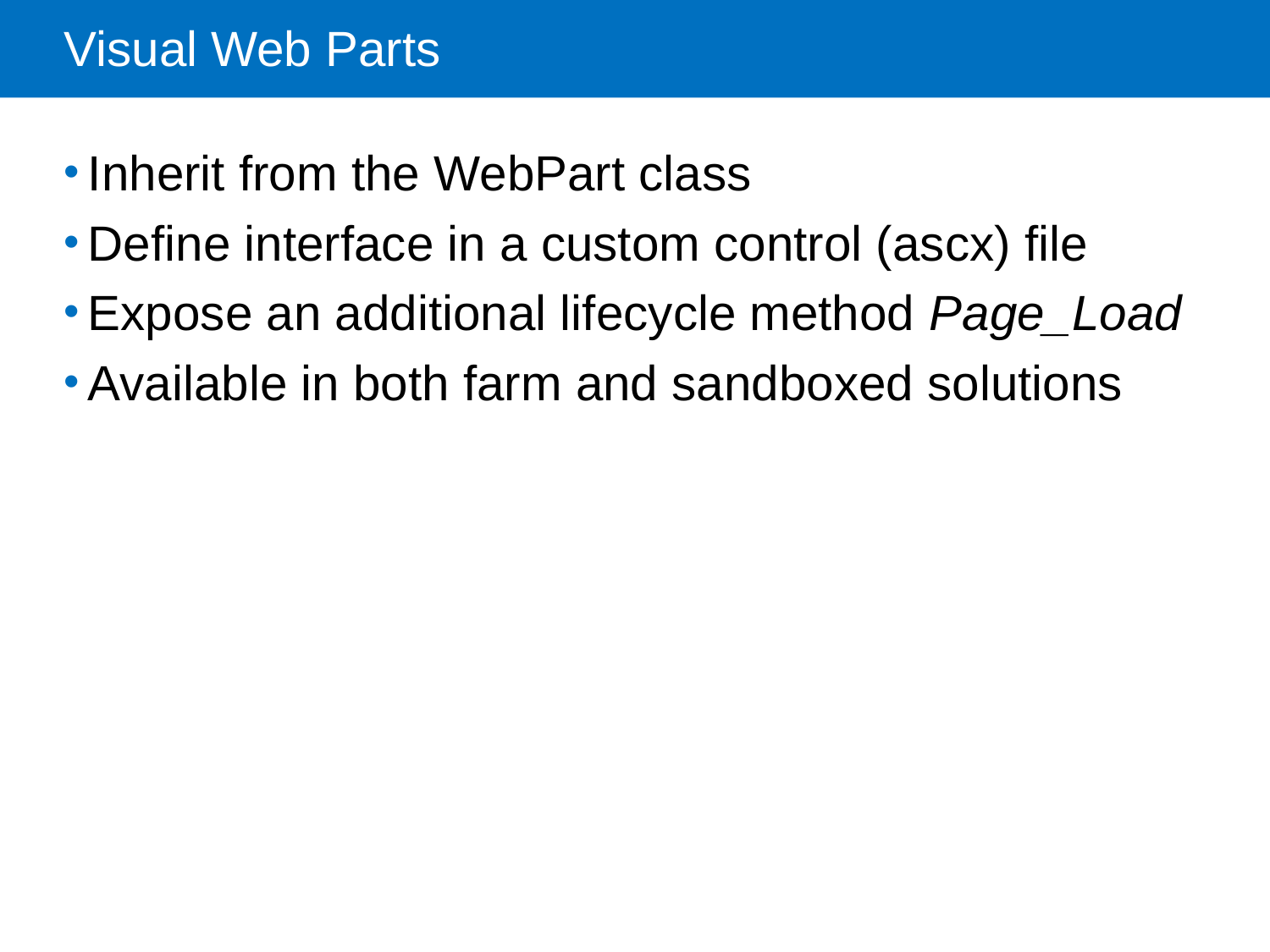

# Visual Web Parts
Inherit from the WebPart class
Define interface in a custom control (ascx) file
Expose an additional lifecycle method Page_Load
Available in both farm and sandboxed solutions